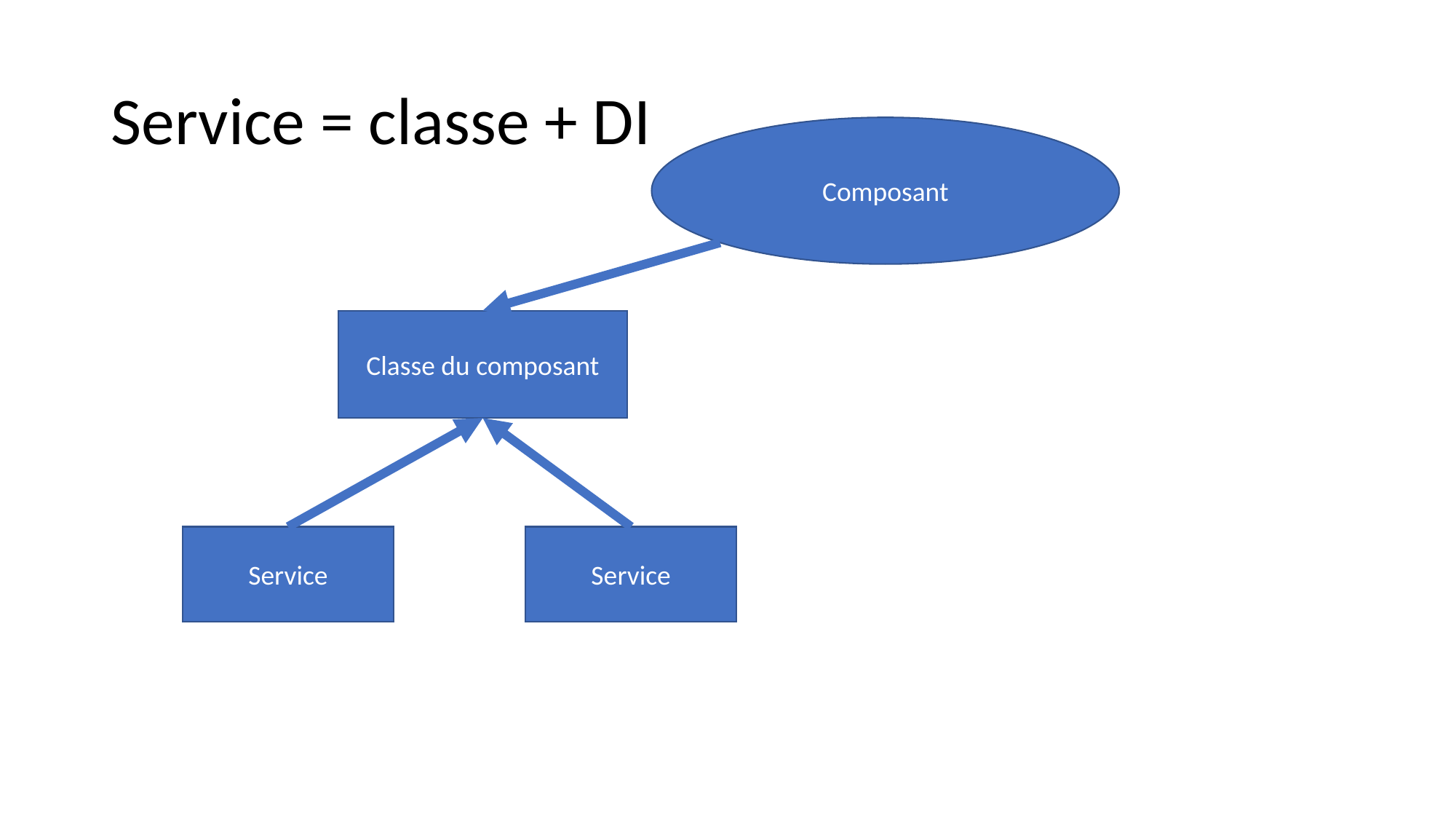

# Service = classe + DI
Composant
Classe du composant
Service
Service